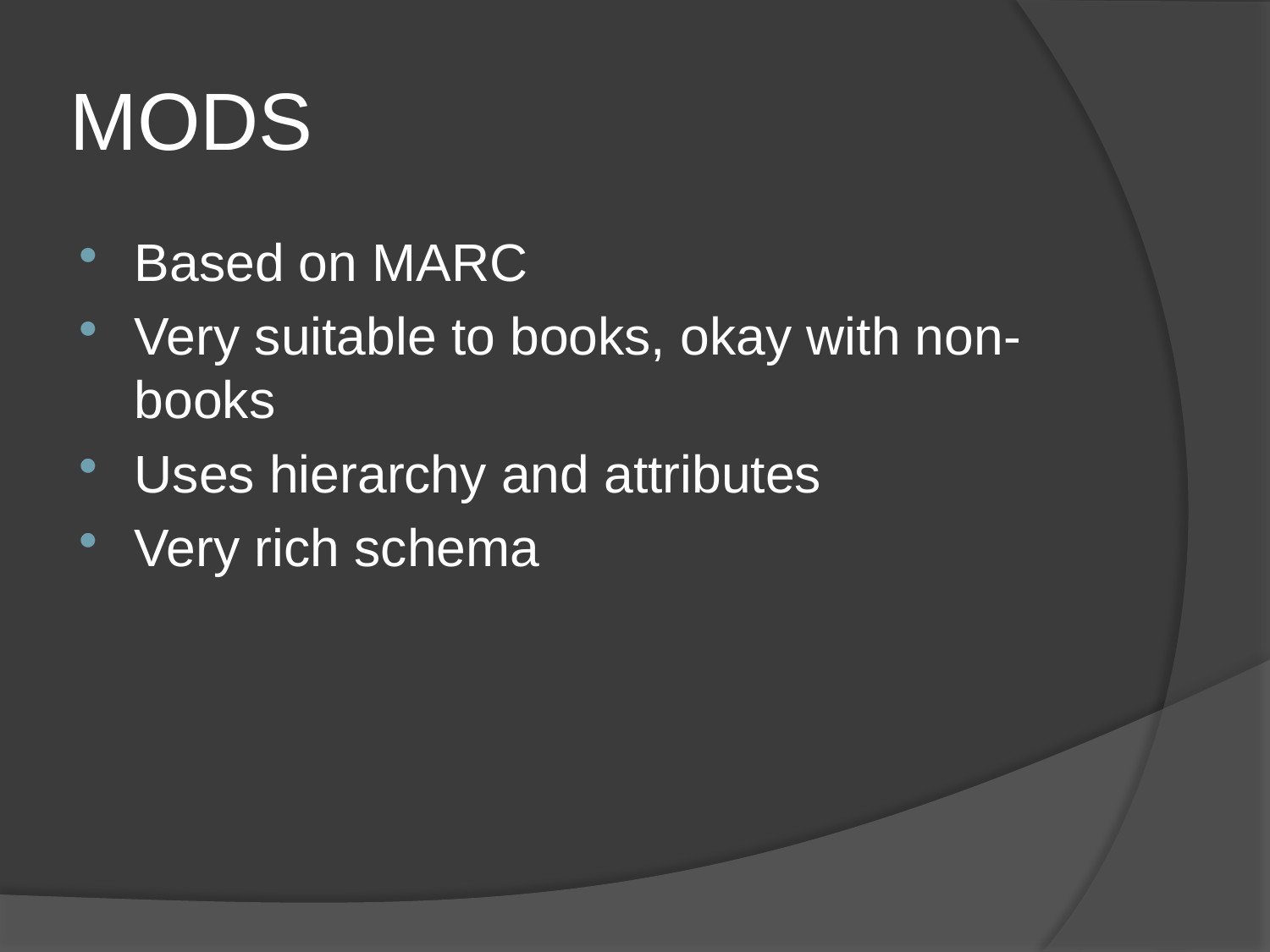

# MODS
Based on MARC
Very suitable to books, okay with non-books
Uses hierarchy and attributes
Very rich schema